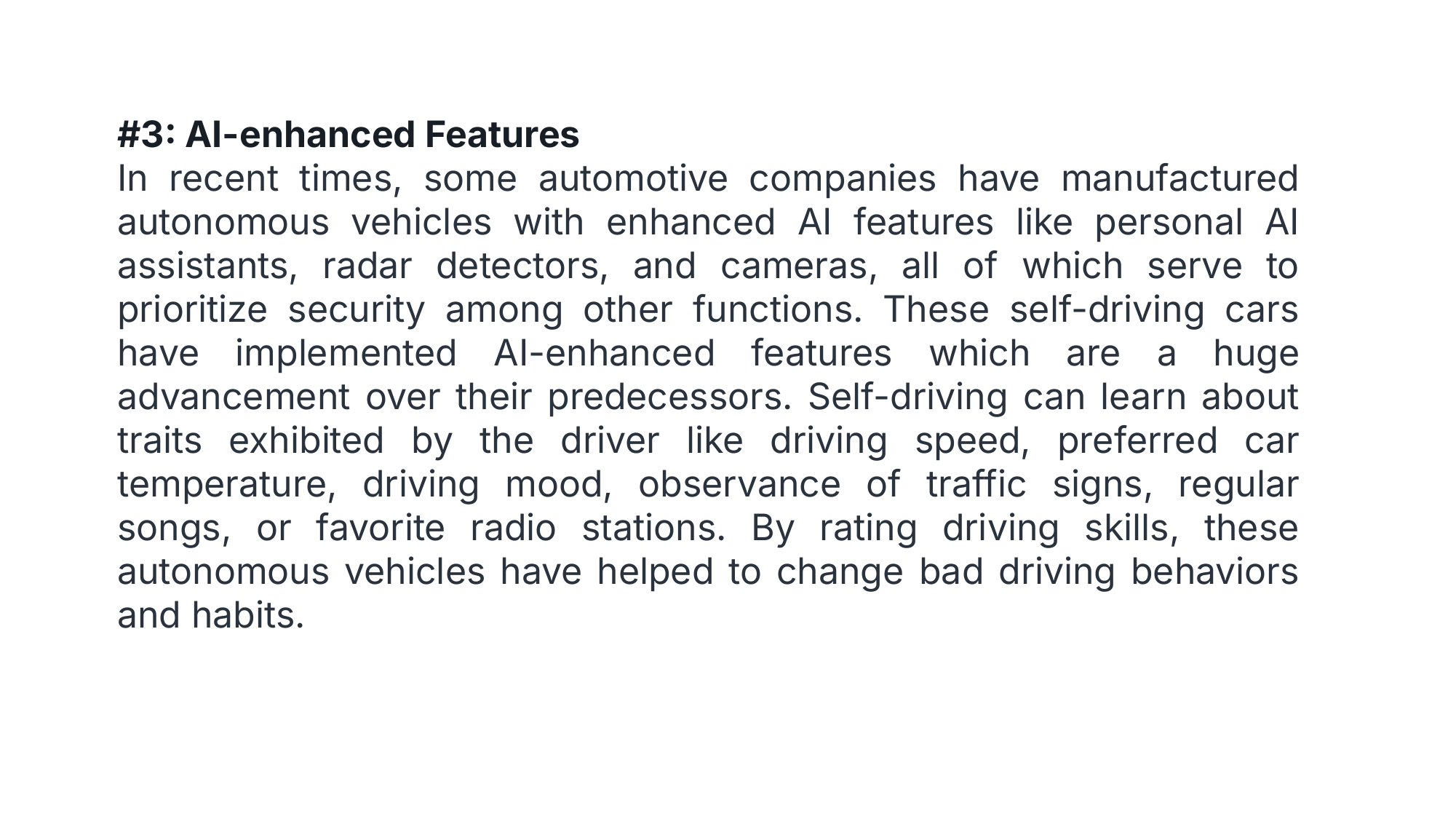

#3: AI-enhanced Features
In recent times, some automotive companies have manufactured autonomous vehicles with enhanced AI features like personal AI assistants, radar detectors, and cameras, all of which serve to prioritize security among other functions. These self-driving cars have implemented AI-enhanced features which are a huge advancement over their predecessors. Self-driving can learn about traits exhibited by the driver like driving speed, preferred car temperature, driving mood, observance of traffic signs, regular songs, or favorite radio stations. By rating driving skills, these autonomous vehicles have helped to change bad driving behaviors and habits.